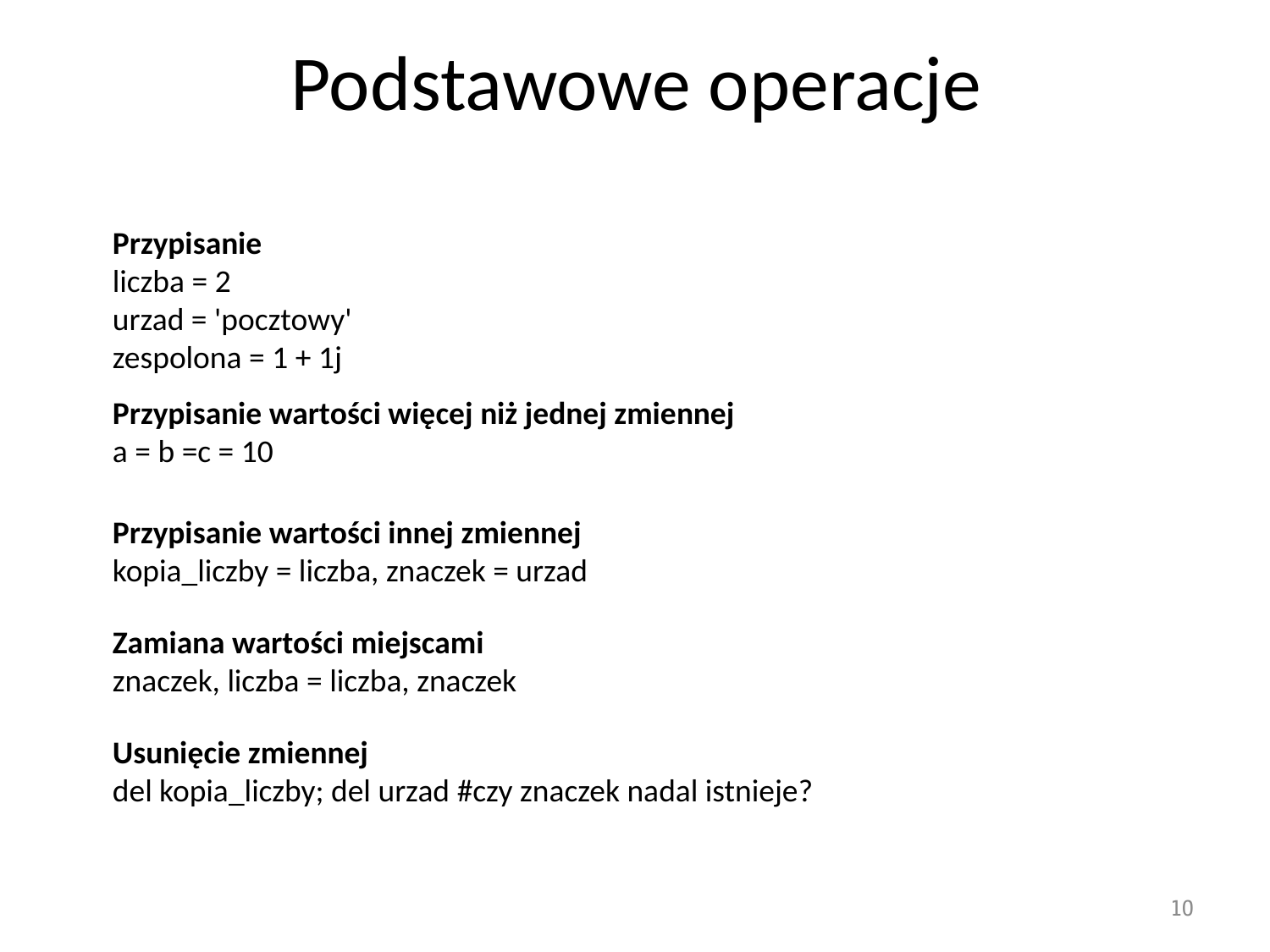

Podstawowe operacje
Przypisanie
liczba = 2
urzad = 'pocztowy'
zespolona = 1 + 1j
Przypisanie wartości więcej niż jednej zmiennej
a = b =c = 10
Przypisanie wartości innej zmiennej
kopia_liczby = liczba, znaczek = urzad
Zamiana wartości miejscami
znaczek, liczba = liczba, znaczek
Usunięcie zmiennej
del kopia_liczby; del urzad #czy znaczek nadal istnieje?
10